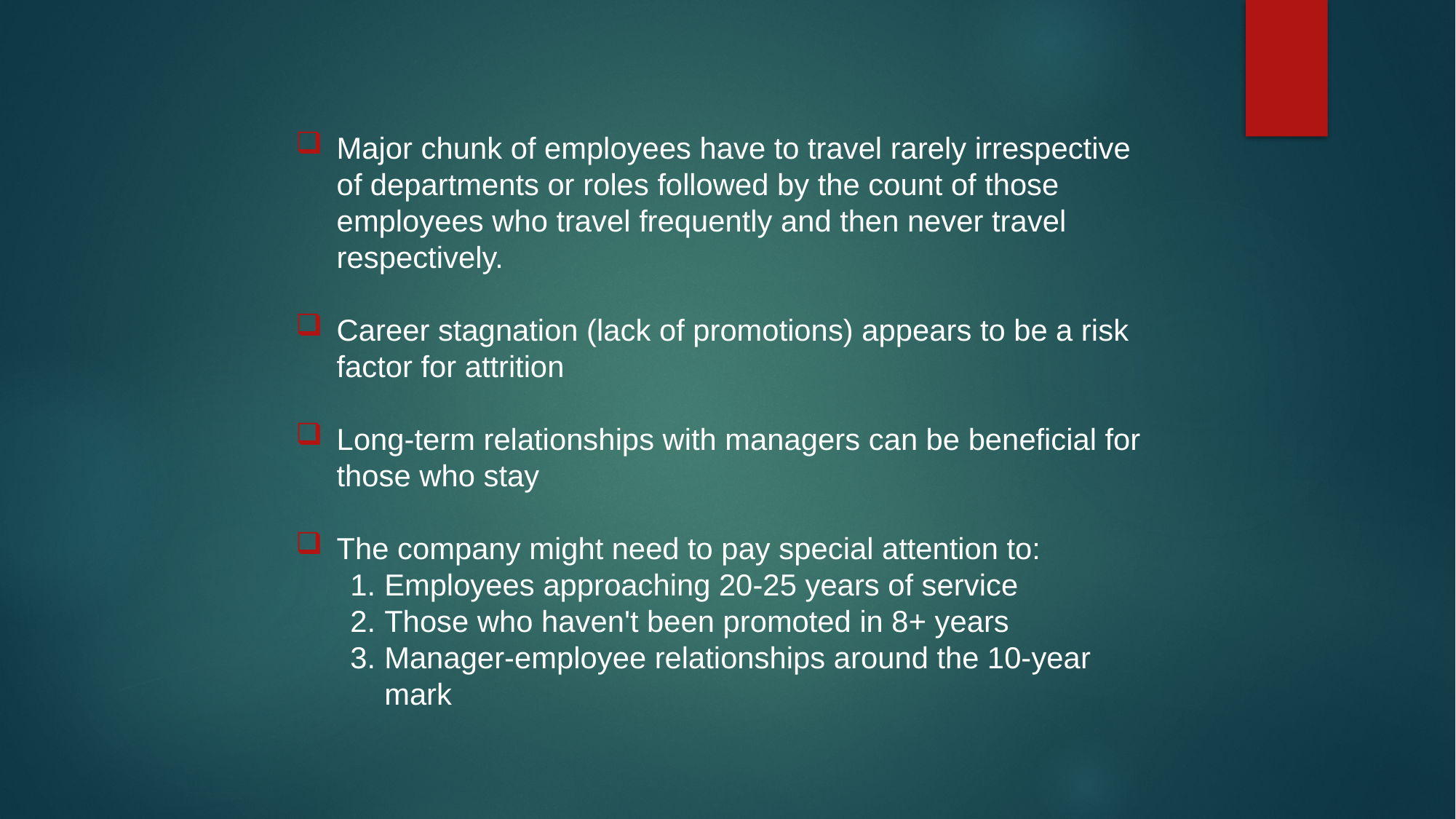

Major chunk of employees have to travel rarely irrespective of departments or roles followed by the count of those employees who travel frequently and then never travel respectively.

Career stagnation (lack of promotions) appears to be a risk factor for attrition

Long-term relationships with managers can be beneficial for those who stay

The company might need to pay special attention to:
Employees approaching 20-25 years of service
Those who haven't been promoted in 8+ years
Manager-employee relationships around the 10-year mark